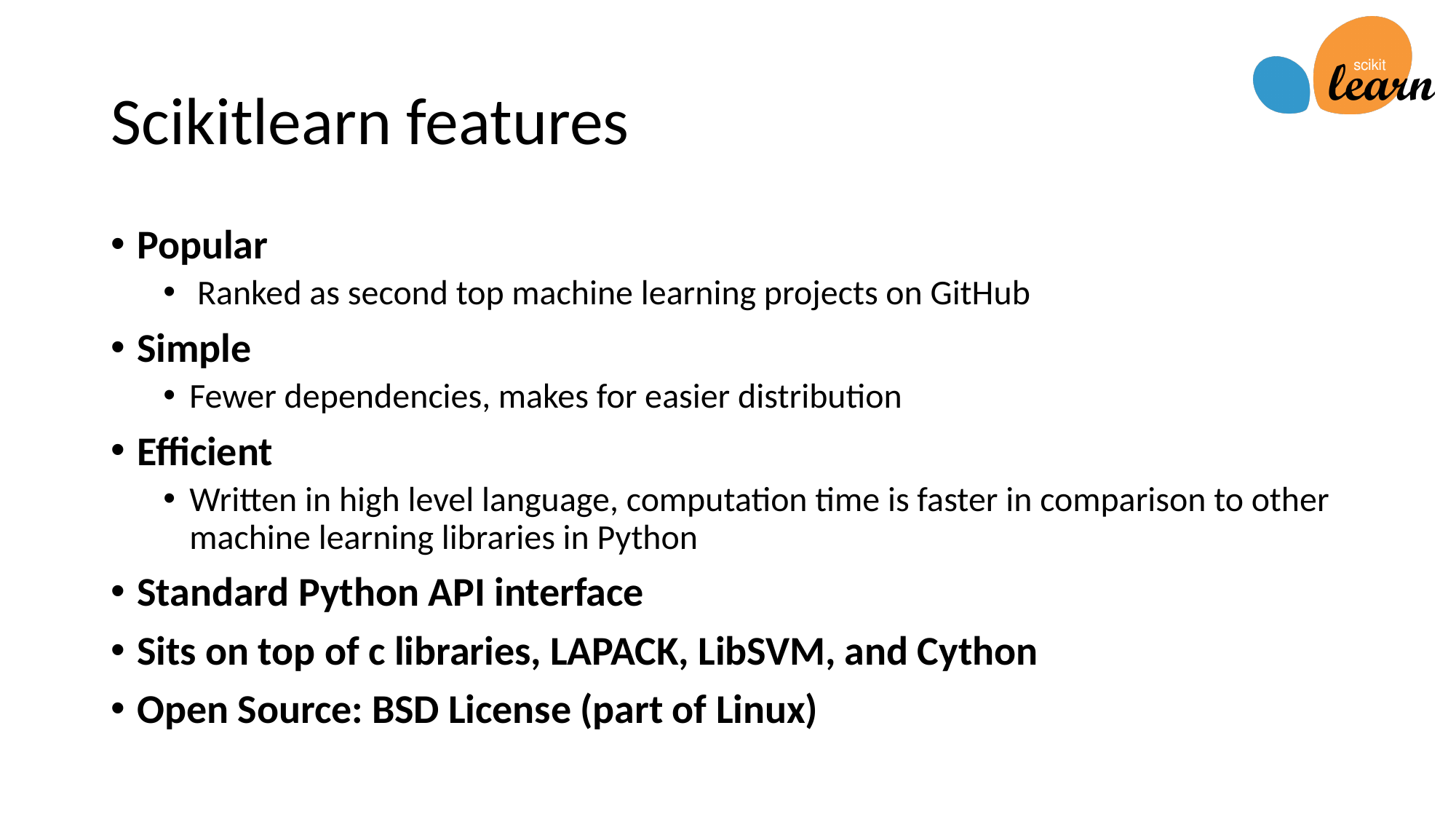

# Scikitlearn features
Popular
 Ranked as second top machine learning projects on GitHub
Simple
Fewer dependencies, makes for easier distribution
Efficient
Written in high level language, computation time is faster in comparison to other machine learning libraries in Python
Standard Python API interface
Sits on top of c libraries, LAPACK, LibSVM, and Cython
Open Source: BSD License (part of Linux)